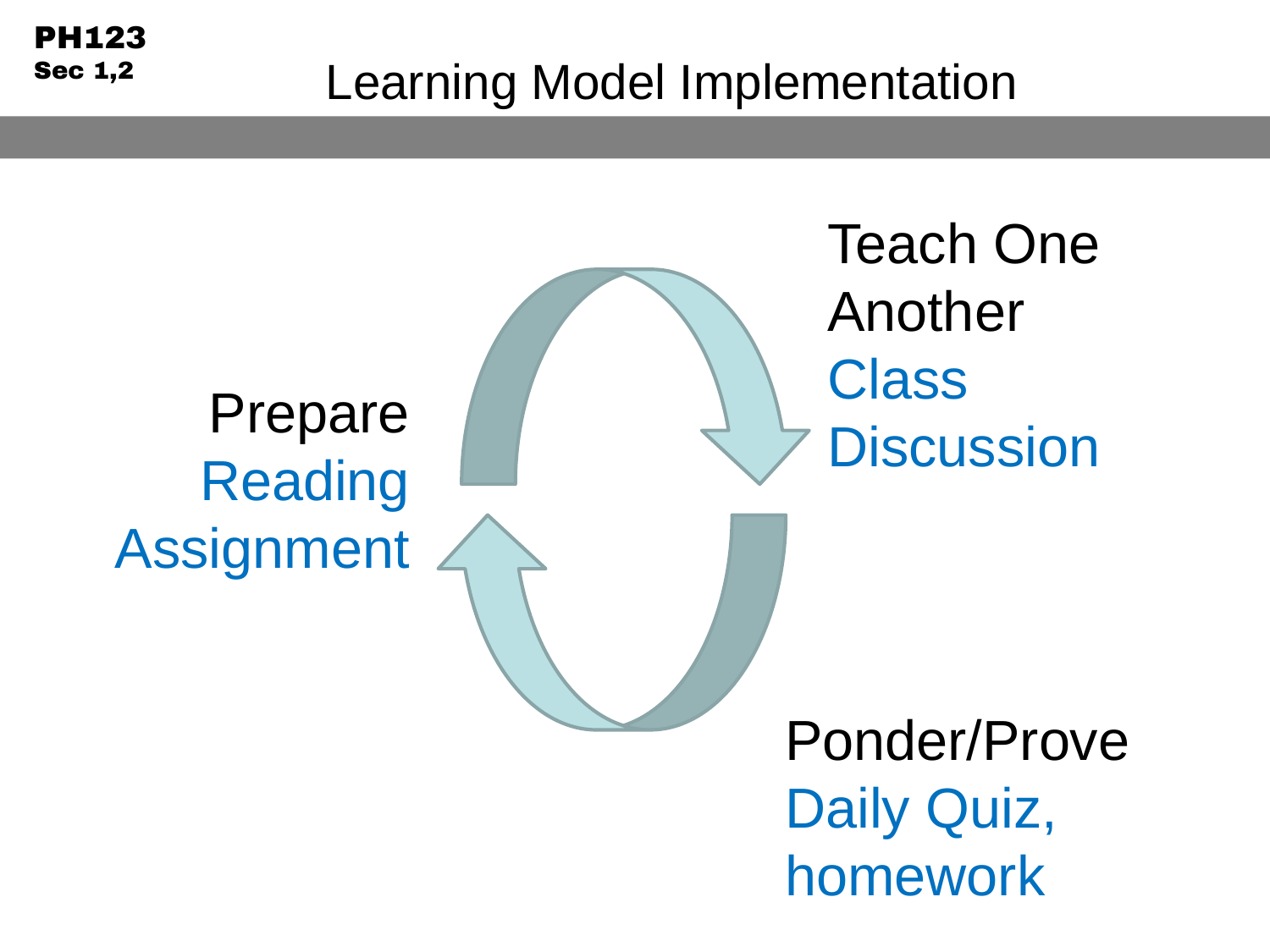

# Learning Model Implementation
Teach One Another
Class Discussion

Prepare
Reading Assignment

Ponder/Prove
Daily Quiz, homework